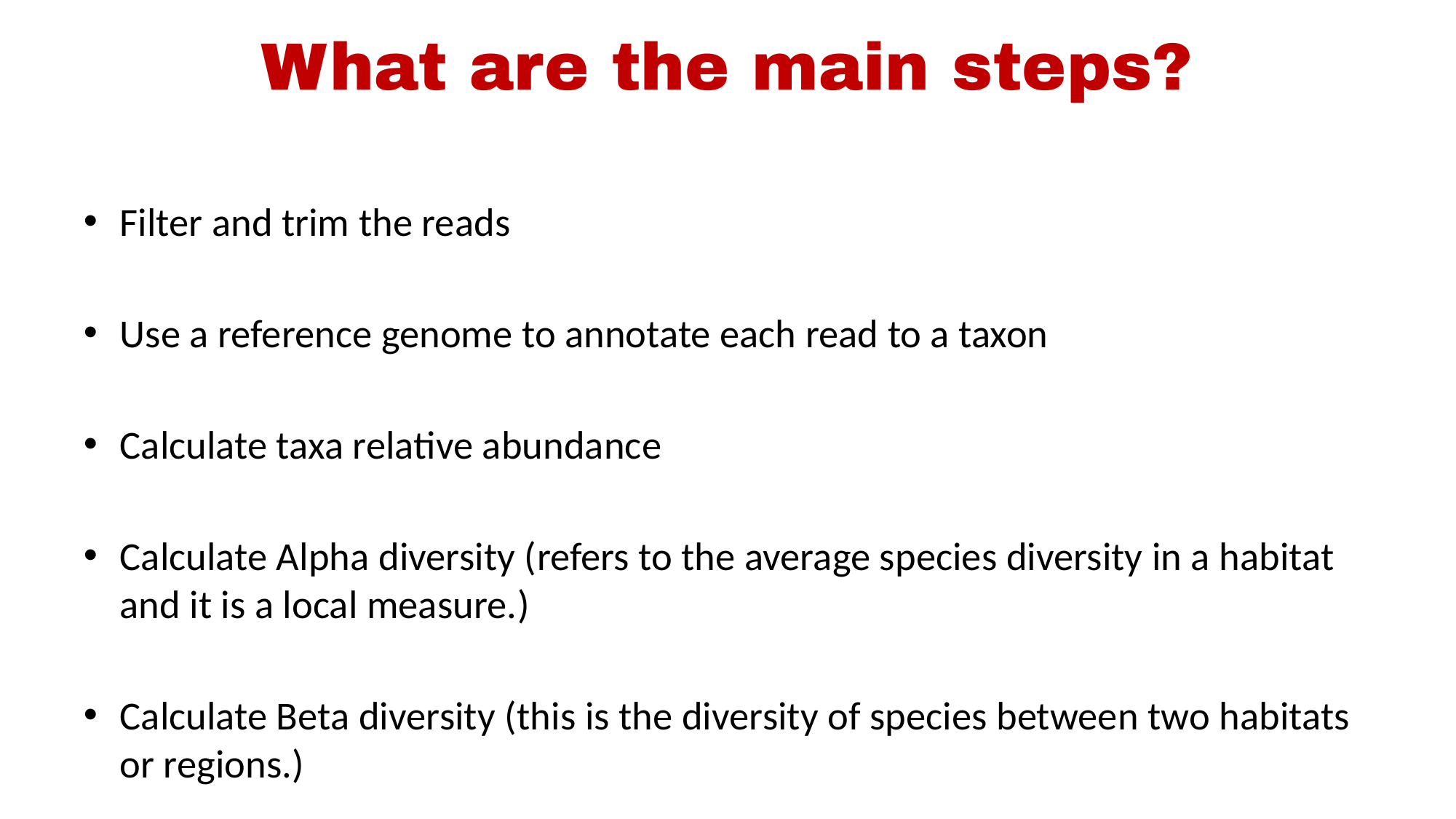

# What are the main steps?
Filter and trim the reads

Use a reference genome to annotate each read to a taxon

Calculate taxa relative abundance

Calculate Alpha diversity (refers to the average species diversity in a habitat and it is a local measure.)

Calculate Beta diversity (this is the diversity of species between two habitats or regions.)